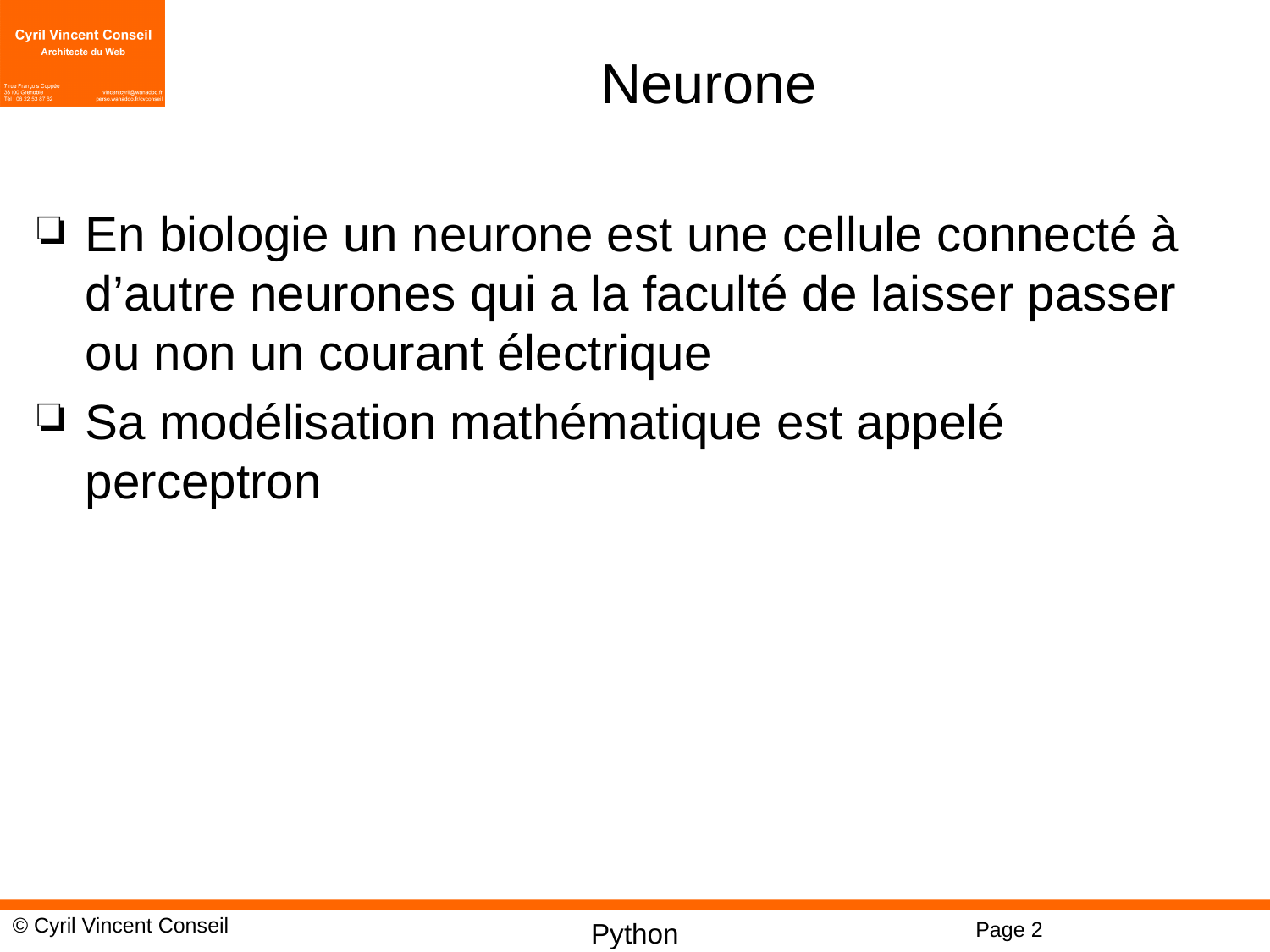

# Neurone
En biologie un neurone est une cellule connecté à d’autre neurones qui a la faculté de laisser passer ou non un courant électrique
Sa modélisation mathématique est appelé perceptron